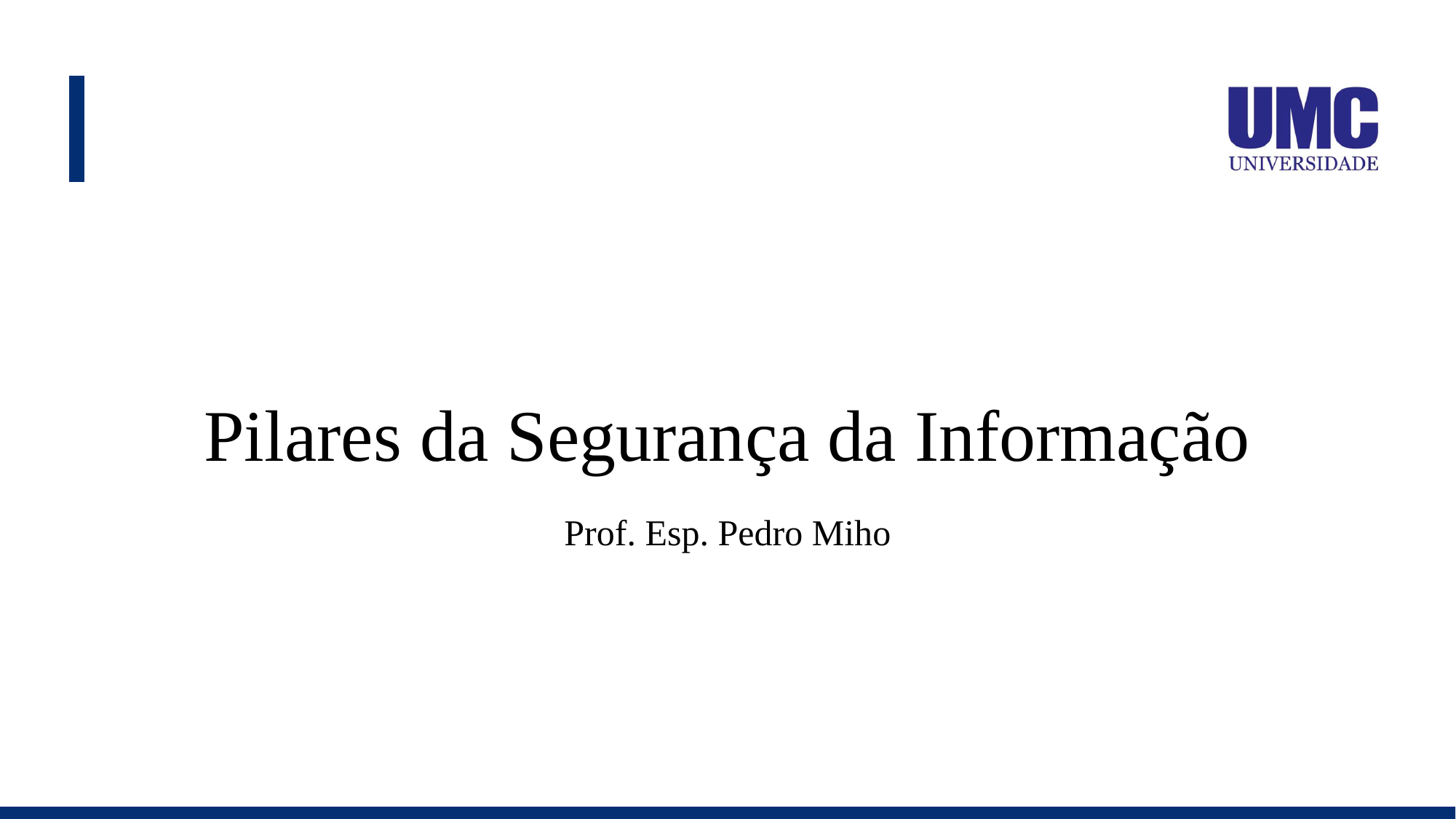

# Pilares da Segurança da Informação
Prof. Esp. Pedro Miho